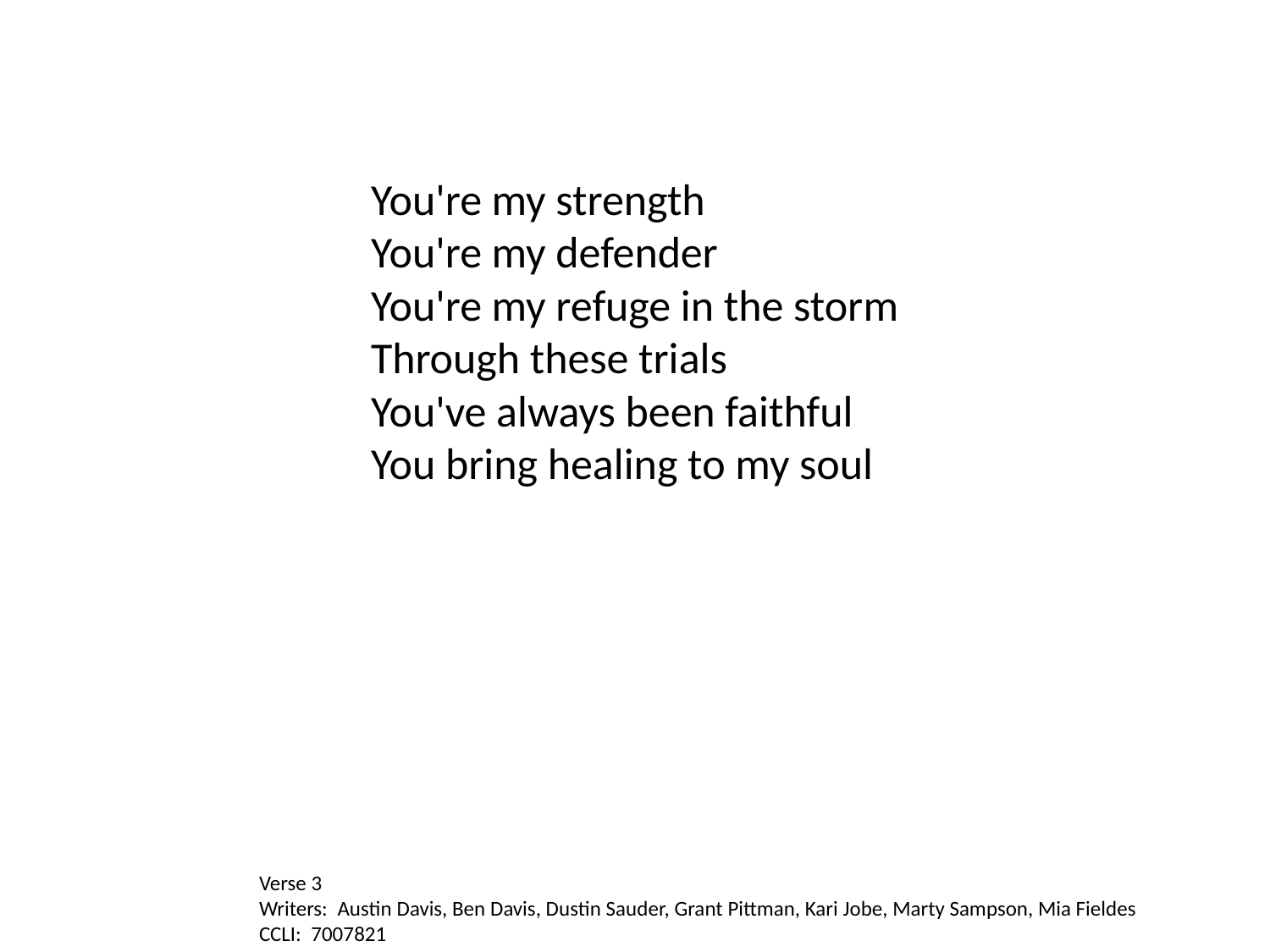

You're my strength
You're my defender
You're my refuge in the storm
Through these trials
You've always been faithful
You bring healing to my soul

Verse 3
Writers:  Austin Davis, Ben Davis, Dustin Sauder, Grant Pittman, Kari Jobe, Marty Sampson, Mia Fieldes
CCLI:  7007821